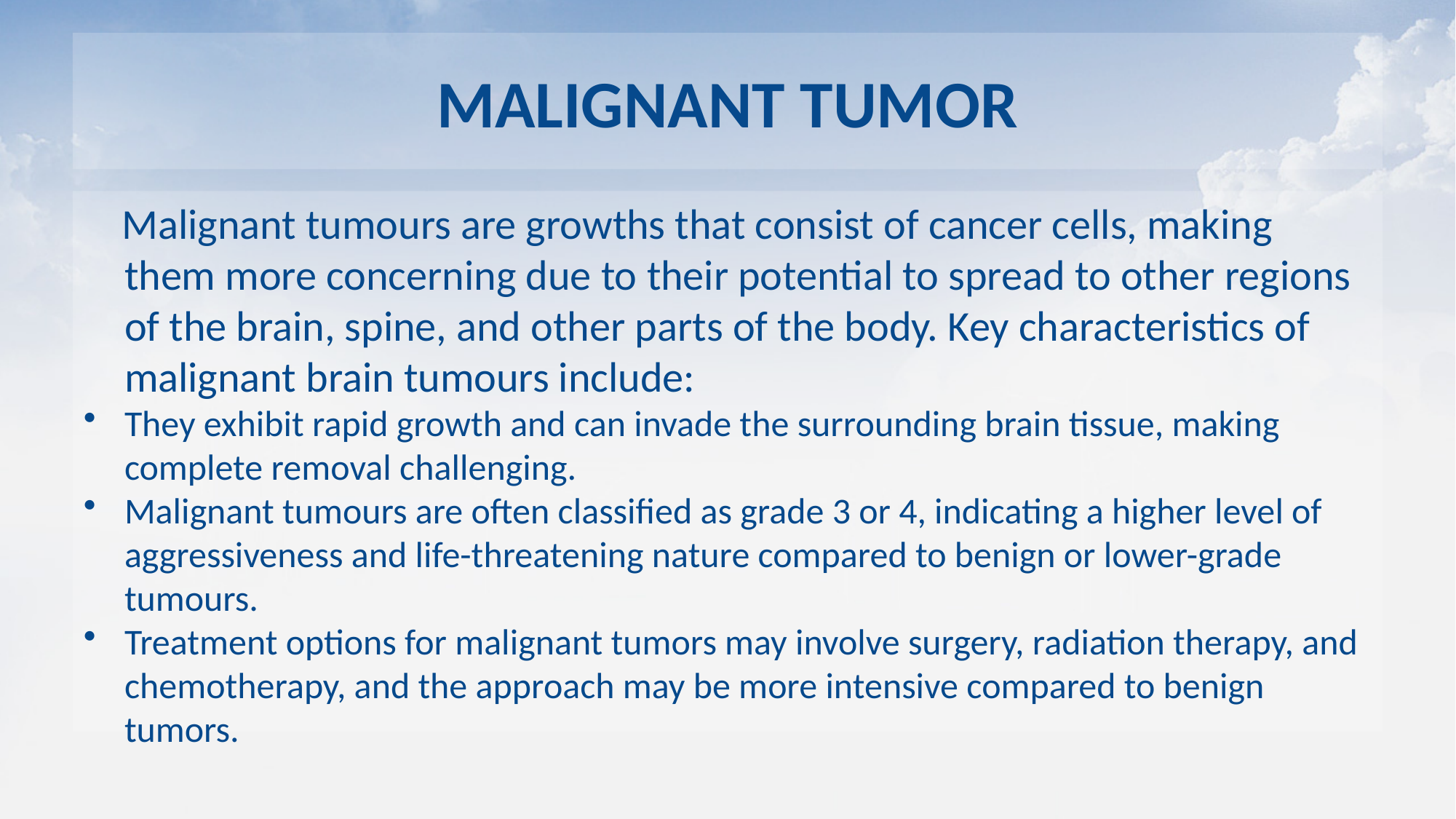

# MALIGNANT TUMOR
    Malignant tumours are growths that consist of cancer cells, making them more concerning due to their potential to spread to other regions of the brain, spine, and other parts of the body. Key characteristics of malignant brain tumours include:
They exhibit rapid growth and can invade the surrounding brain tissue, making complete removal challenging.
Malignant tumours are often classified as grade 3 or 4, indicating a higher level of aggressiveness and life-threatening nature compared to benign or lower-grade tumours.
Treatment options for malignant tumors may involve surgery, radiation therapy, and chemotherapy, and the approach may be more intensive compared to benign tumors.